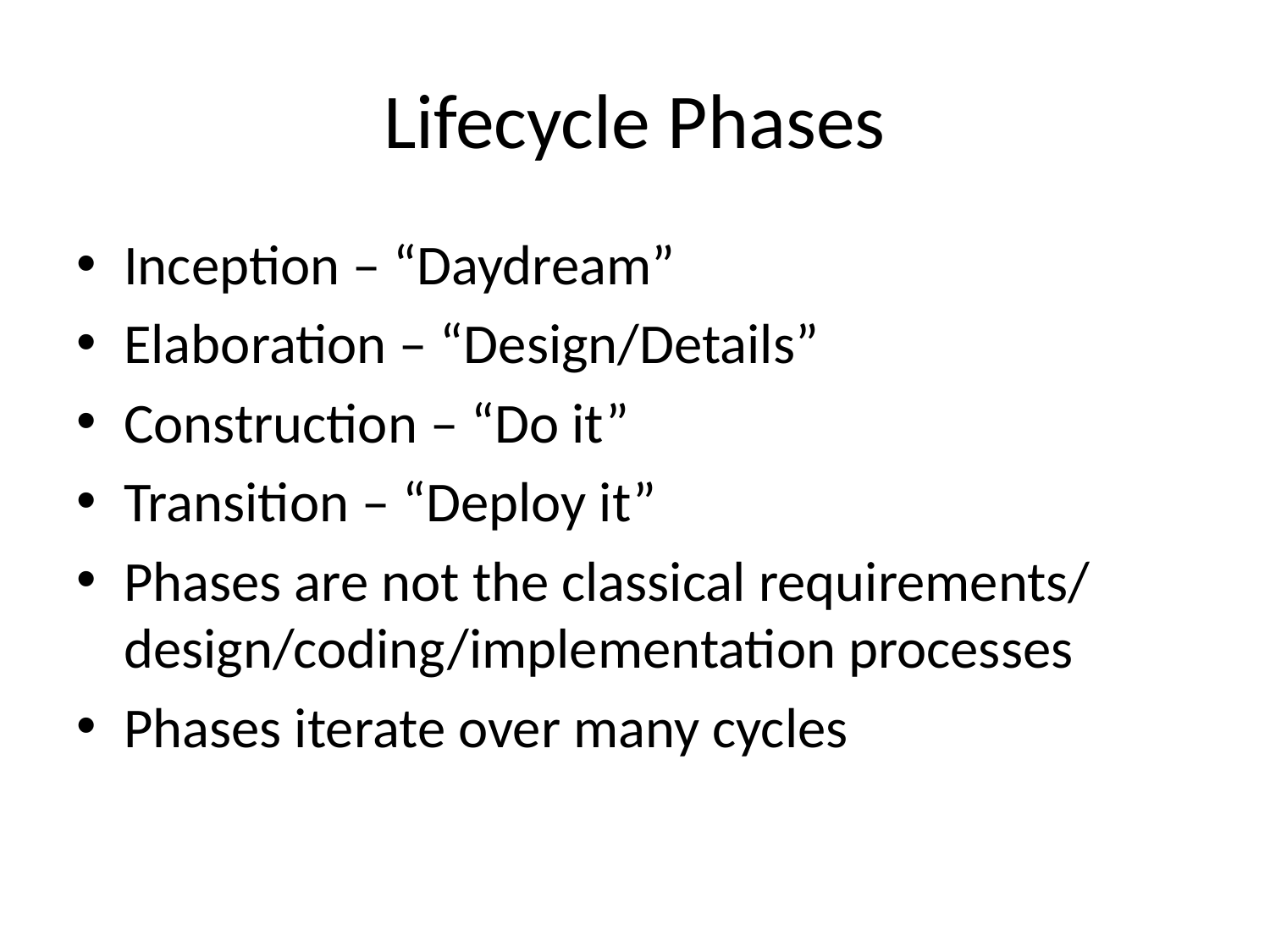

# Lifecycle Phases
Inception – “Daydream”
Elaboration – “Design/Details”
Construction – “Do it”
Transition – “Deploy it”
Phases are not the classical requirements/ design/coding/implementation processes
Phases iterate over many cycles